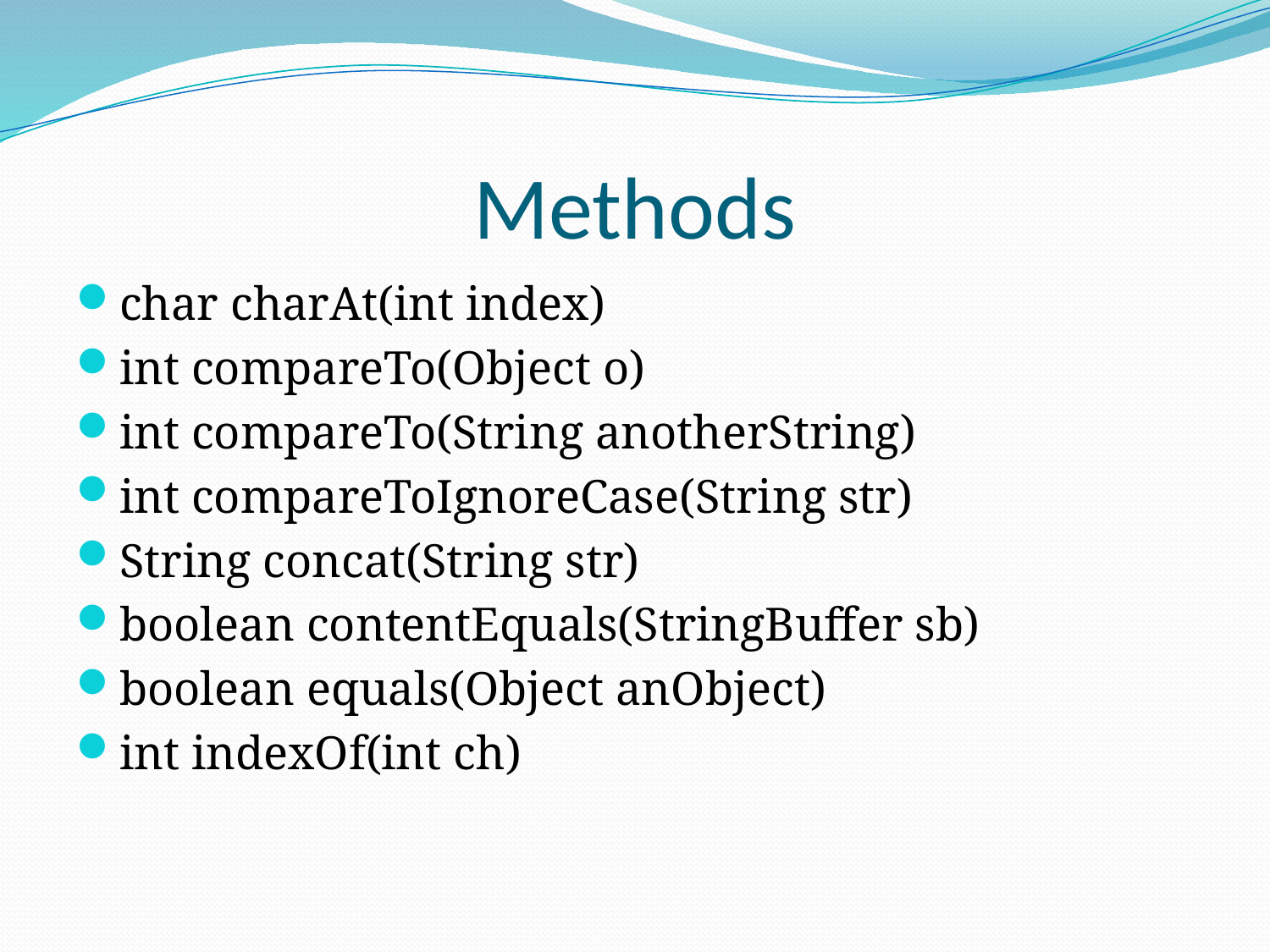

# Methods
char charAt(int index)
int compareTo(Object o)
int compareTo(String anotherString)
int compareToIgnoreCase(String str)
String concat(String str)
boolean contentEquals(StringBuffer sb)
boolean equals(Object anObject)
int indexOf(int ch)